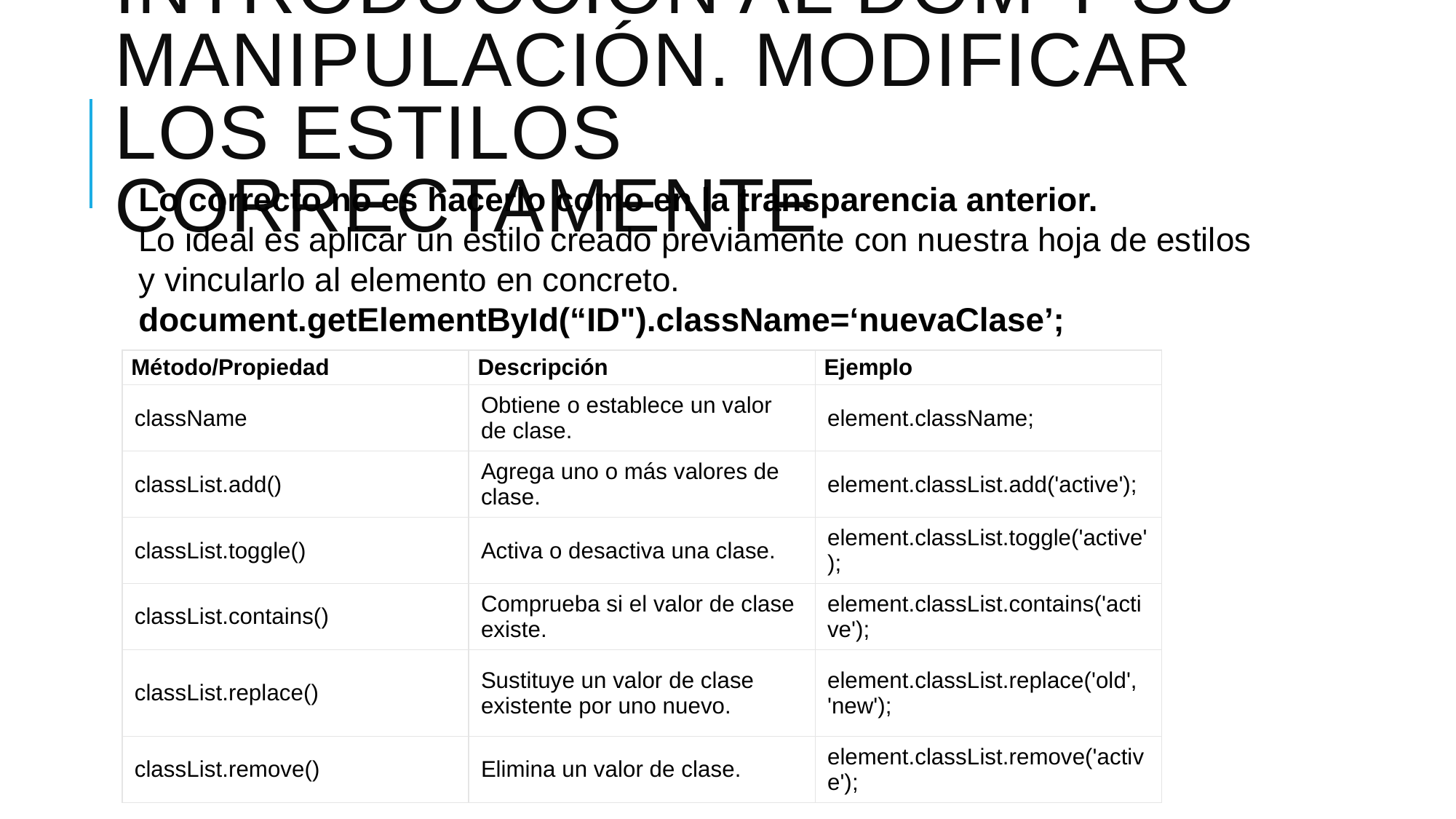

# INTRODUCCIÓN AL DOM Y SU MANIPULACIÓN. MODIFICAR LOS ESTILOS CORRECTAMENTE
Lo correcto no es hacerlo como en la transparencia anterior.
Lo ideal es aplicar un estilo creado previamente con nuestra hoja de estilos y vincularlo al elemento en concreto.
document.getElementById(“ID").className=‘nuevaClase’;

| Método/Propiedad | Descripción | Ejemplo |
| --- | --- | --- |
| className | Obtiene o establece un valor de clase. | element.className; |
| classList.add() | Agrega uno o más valores de clase. | element.classList.add('active'); |
| classList.toggle() | Activa o desactiva una clase. | element.classList.toggle('active'); |
| classList.contains() | Comprueba si el valor de clase existe. | element.classList.contains('active'); |
| classList.replace() | Sustituye un valor de clase existente por uno nuevo. | element.classList.replace('old', 'new'); |
| classList.remove() | Elimina un valor de clase. | element.classList.remove('active'); |